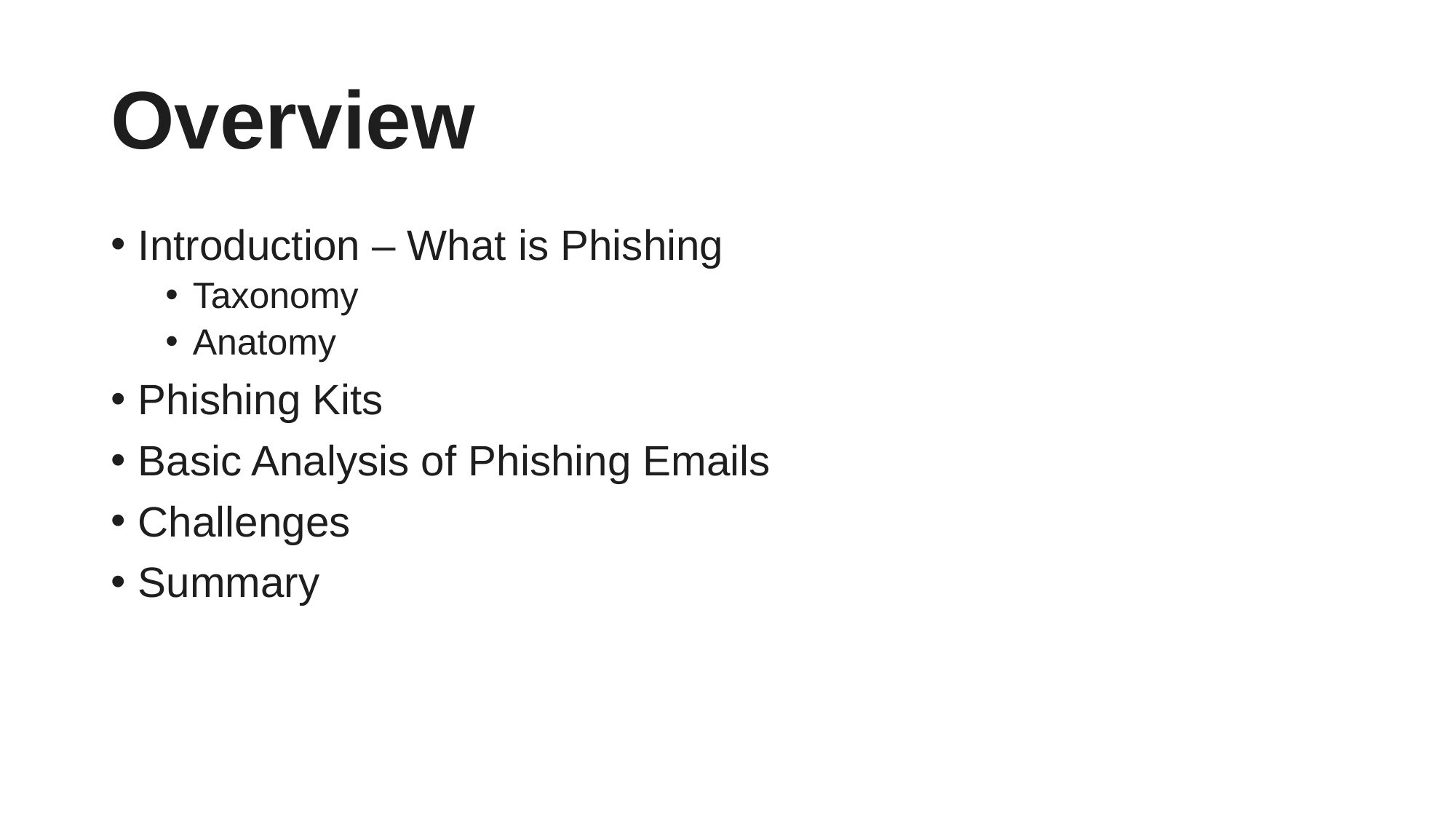

# Overview
Introduction – What is Phishing
Taxonomy
Anatomy
Phishing Kits
Basic Analysis of Phishing Emails
Challenges
Summary